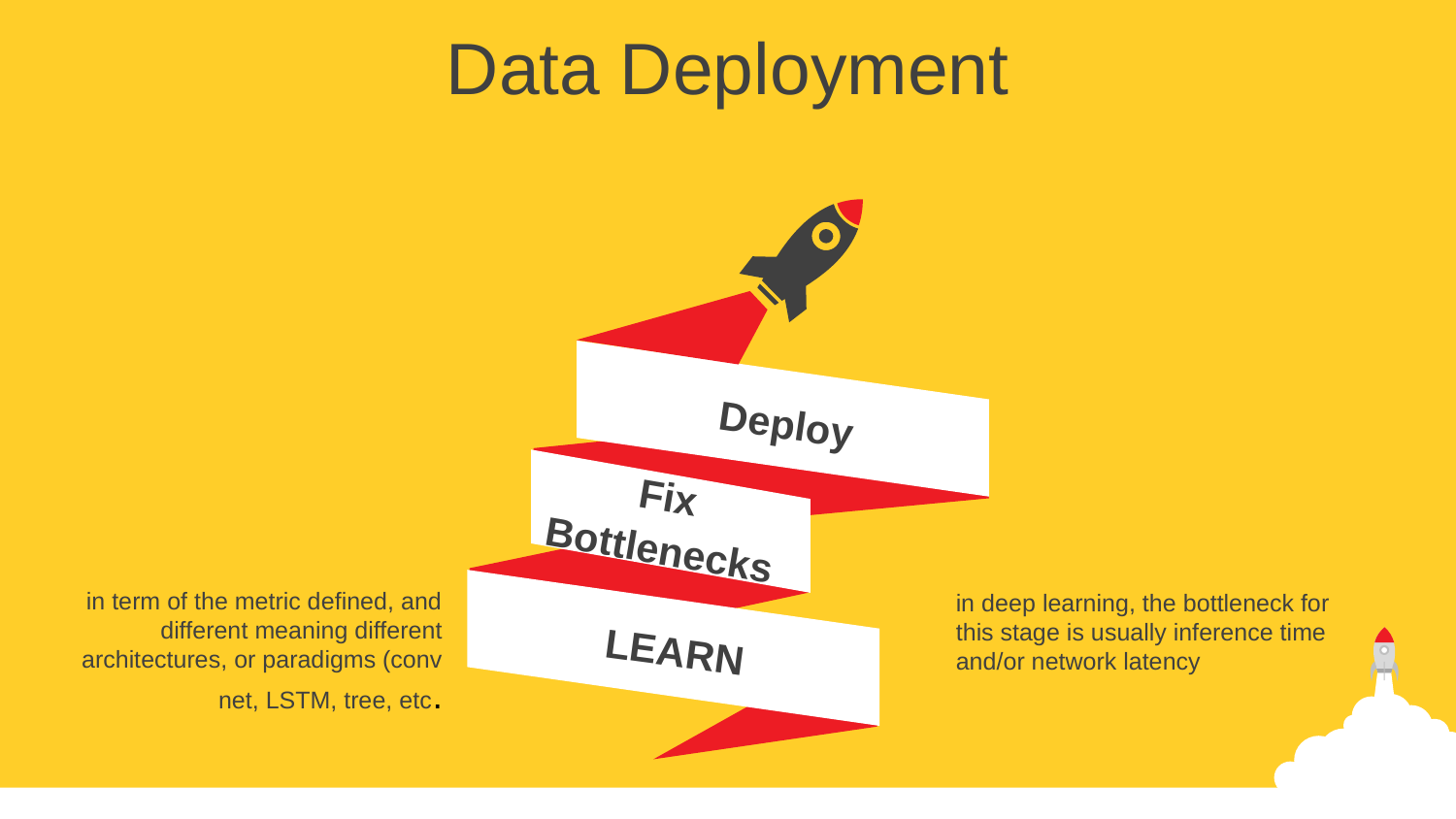

Data Deployment

Deploy
Fix Bottlenecks

in term of the metric defined, and different meaning different architectures, or paradigms (conv net, LSTM, tree, etc.

in deep learning, the bottleneck for this stage is usually inference time and/or network latency
LEARN